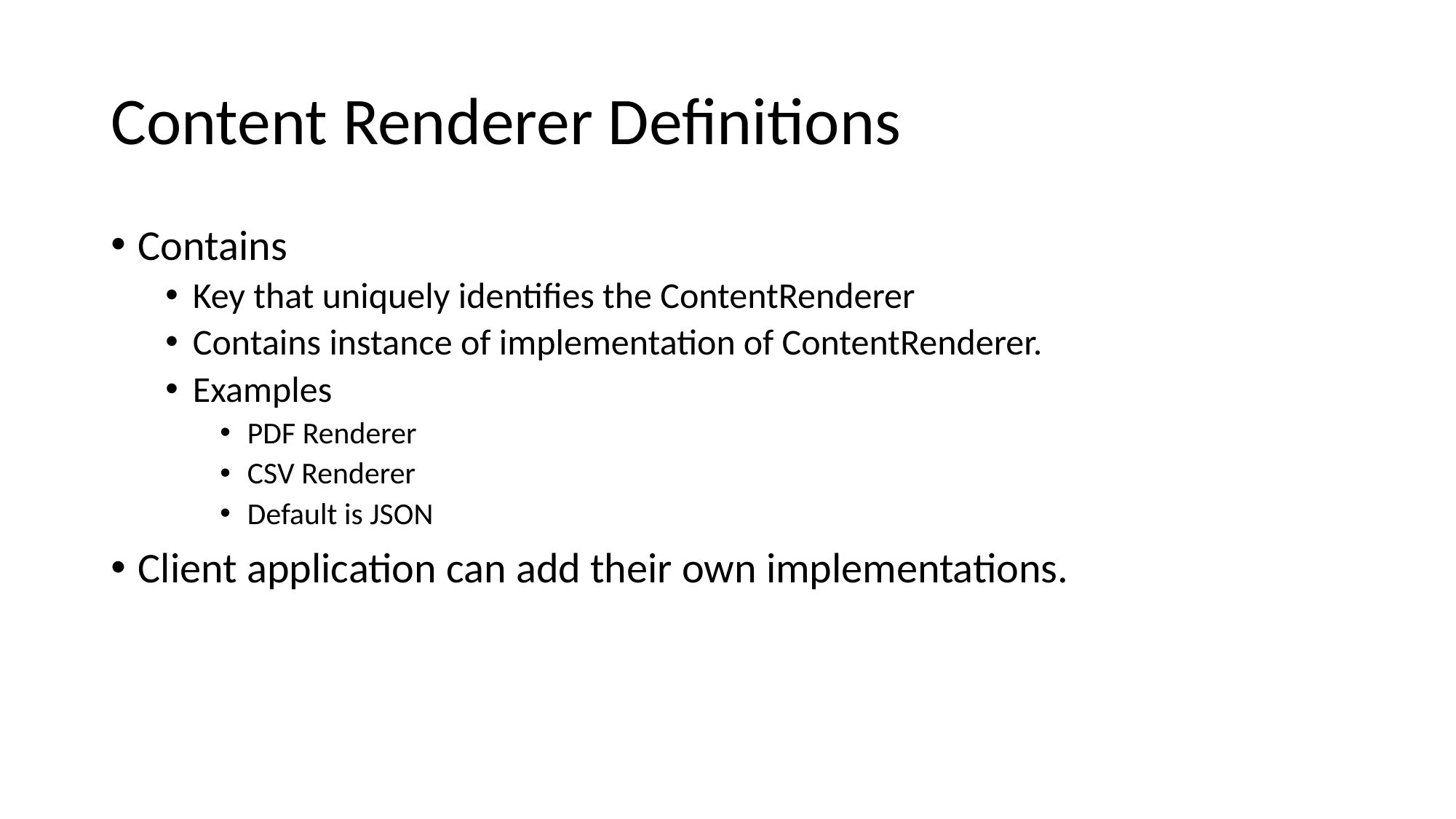

# Content Renderer Definitions
Contains
Key that uniquely identifies the ContentRenderer
Contains instance of implementation of ContentRenderer.
Examples
PDF Renderer
CSV Renderer
Default is JSON
Client application can add their own implementations.